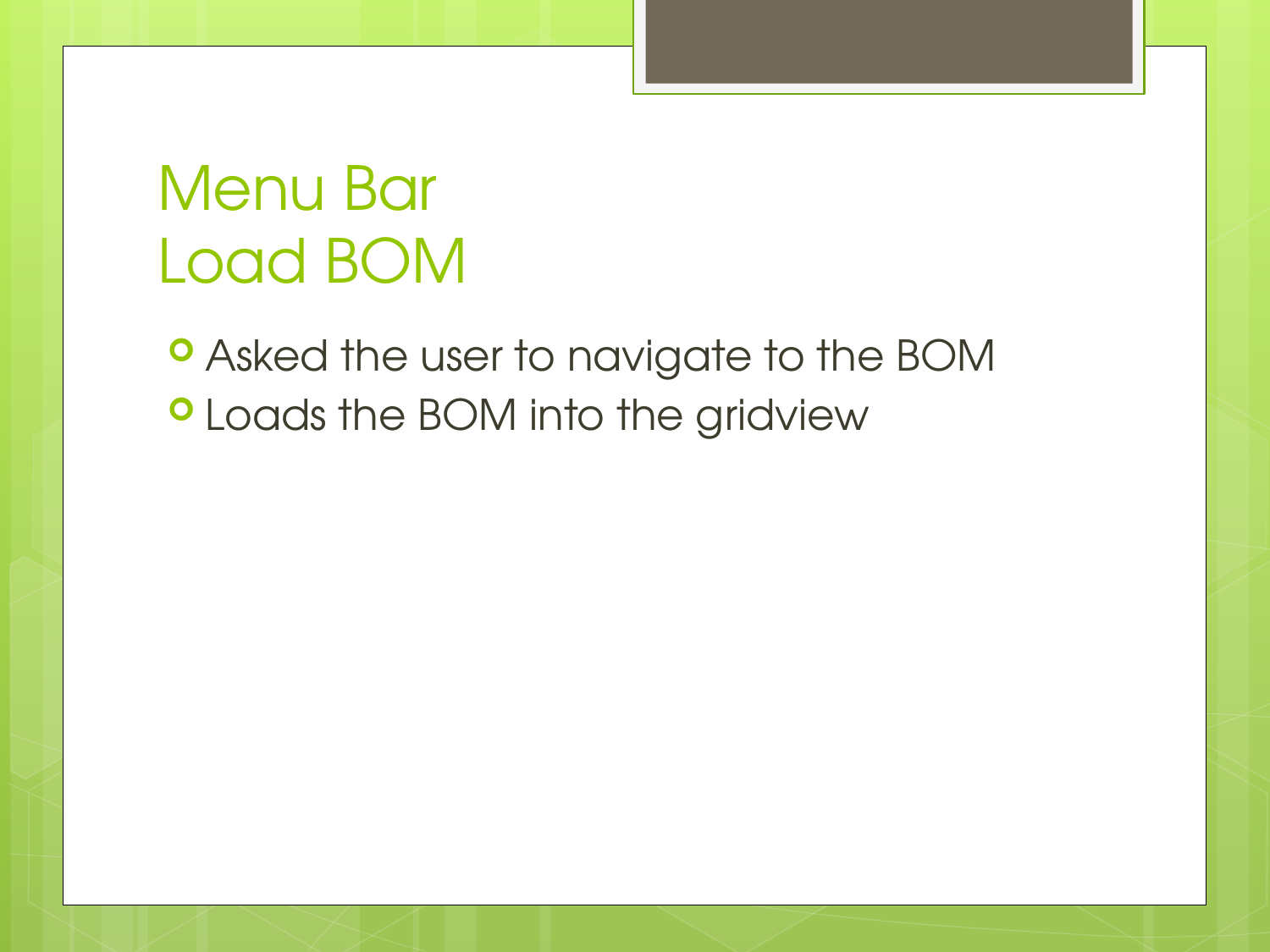

# Menu Bar Load BOM
Asked the user to navigate to the BOM
Loads the BOM into the gridview